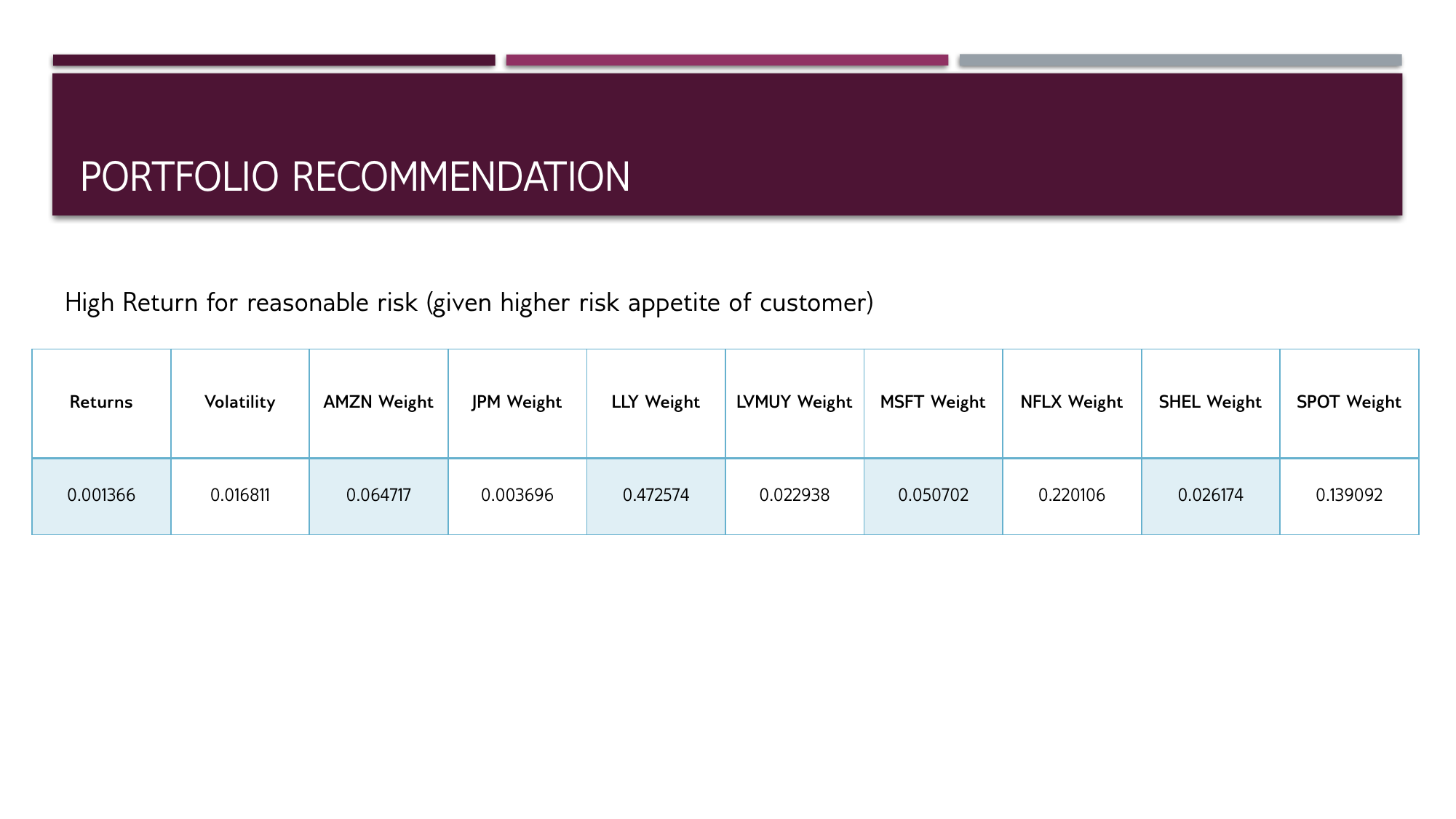

# Portfolio Recommendation
High Return for reasonable risk (given higher risk appetite of customer)
| Returns | Volatility | AMZN Weight | JPM Weight | LLY Weight | LVMUY Weight | MSFT Weight | NFLX Weight | SHEL Weight | SPOT Weight |
| --- | --- | --- | --- | --- | --- | --- | --- | --- | --- |
| 0.001366 | 0.016811 | 0.064717 | 0.003696 | 0.472574 | 0.022938 | 0.050702 | 0.220106 | 0.026174 | 0.139092 |